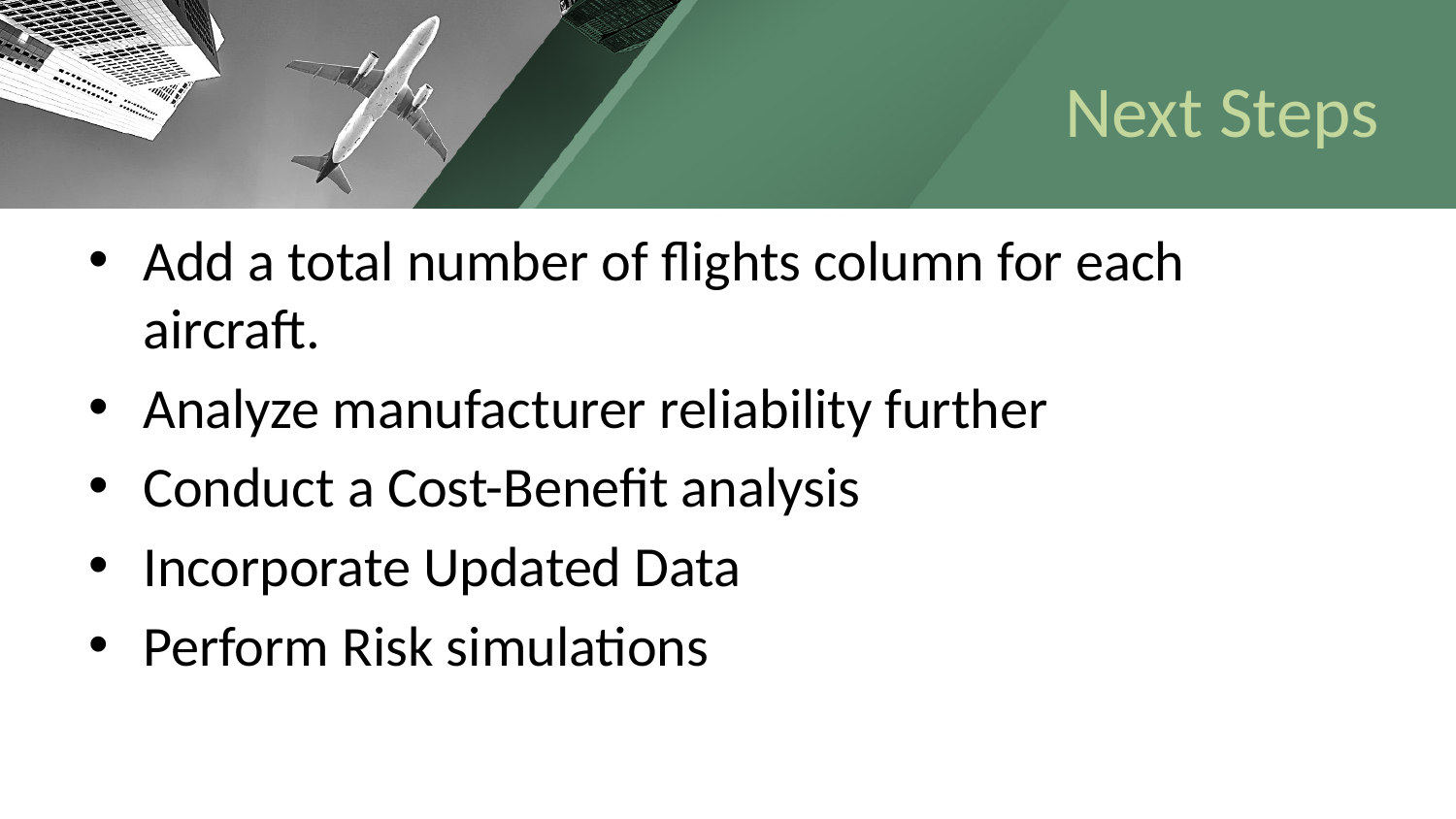

# Next Steps
Add a total number of flights column for each aircraft.
Analyze manufacturer reliability further
Conduct a Cost-Benefit analysis
Incorporate Updated Data
Perform Risk simulations